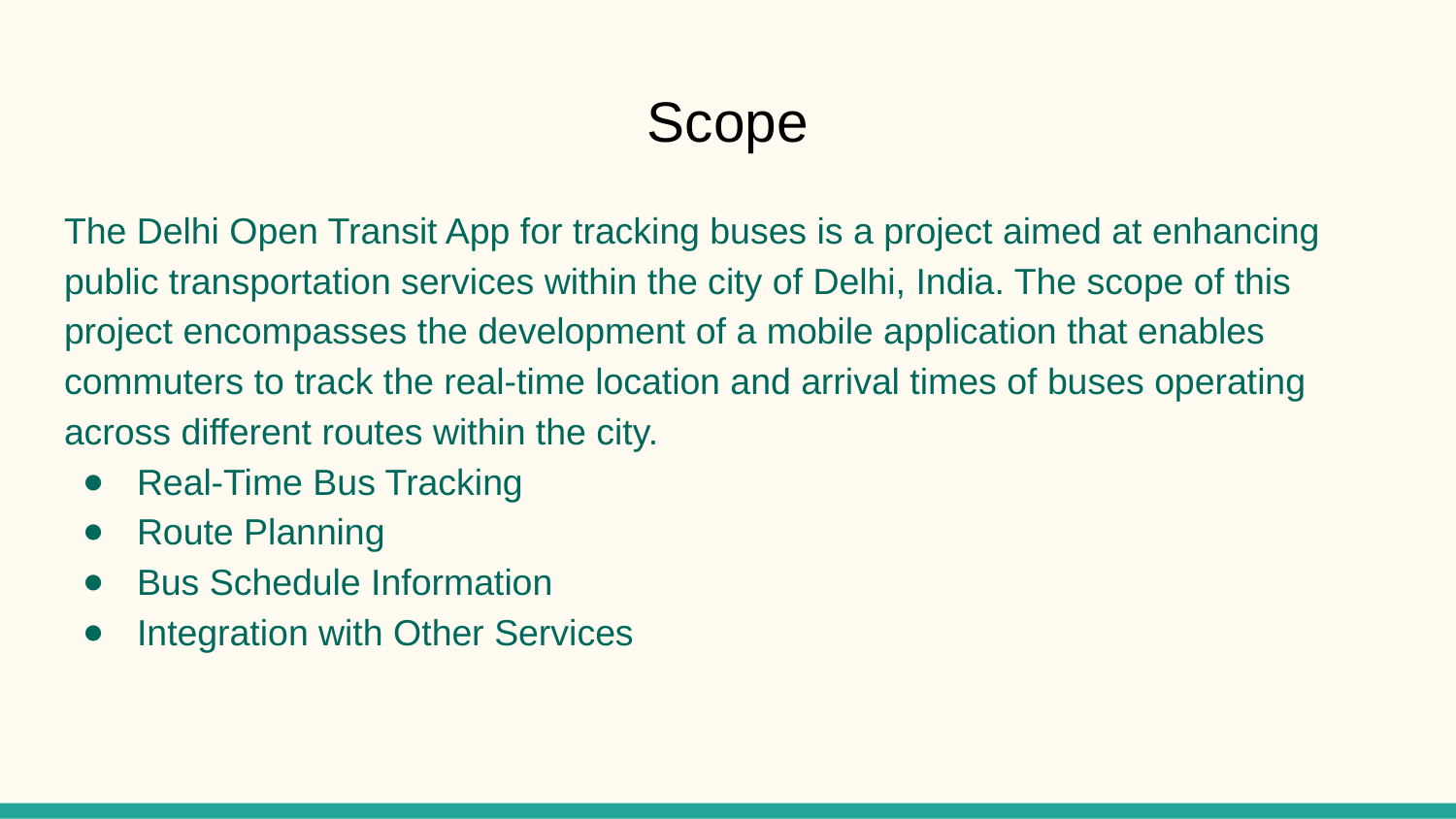

# Scope

The Delhi Open Transit App for tracking buses is a project aimed at enhancing public transportation services within the city of Delhi, India. The scope of this project encompasses the development of a mobile application that enables commuters to track the real-time location and arrival times of buses operating across different routes within the city.
Real-Time Bus Tracking
Route Planning
Bus Schedule Information
Integration with Other Services